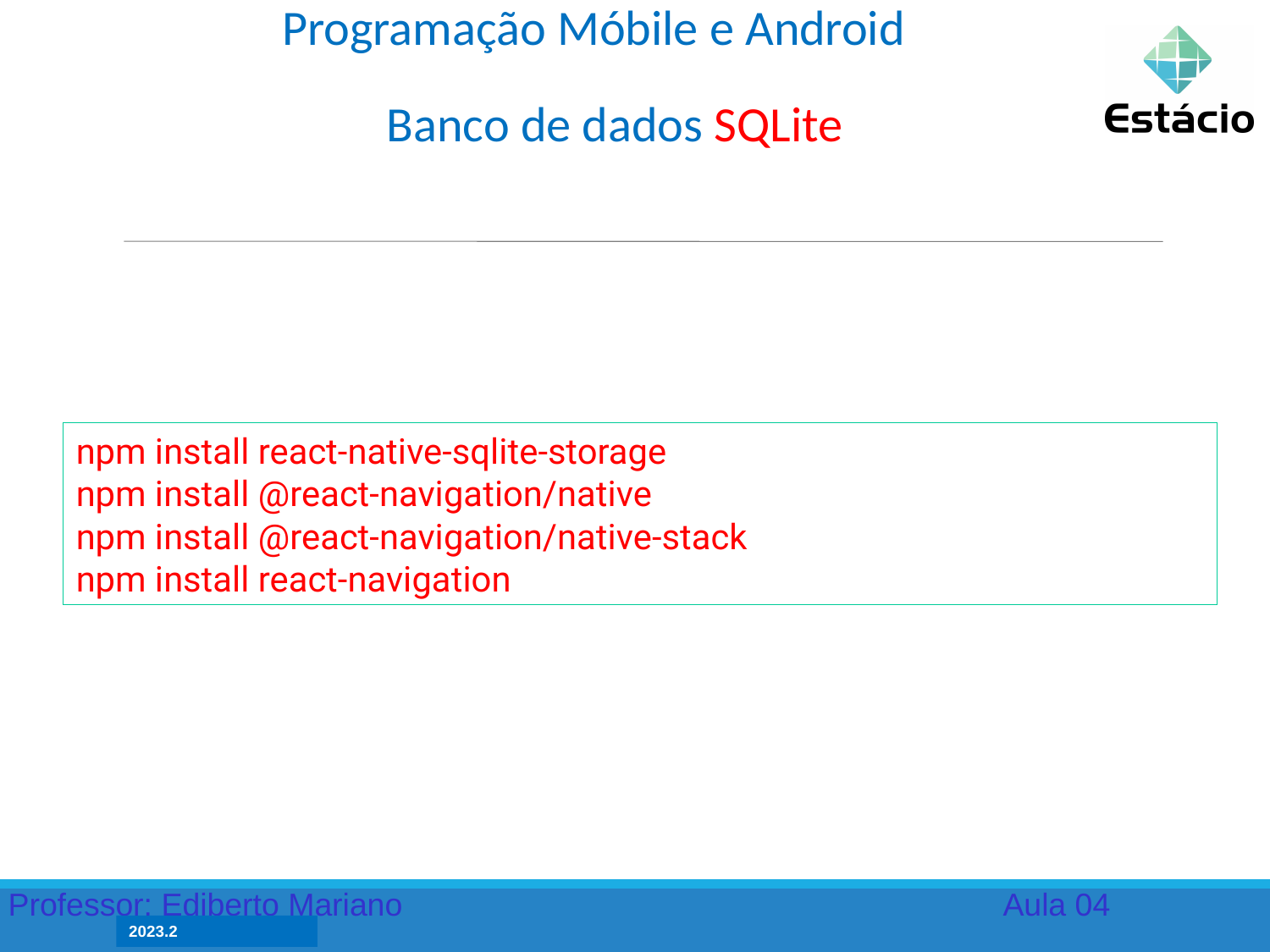

Programação Móbile e Android
Banco de dados SQLite
npm install react-native-sqlite-storage
npm install @react-navigation/native
npm install @react-navigation/native-stack
npm install react-navigation